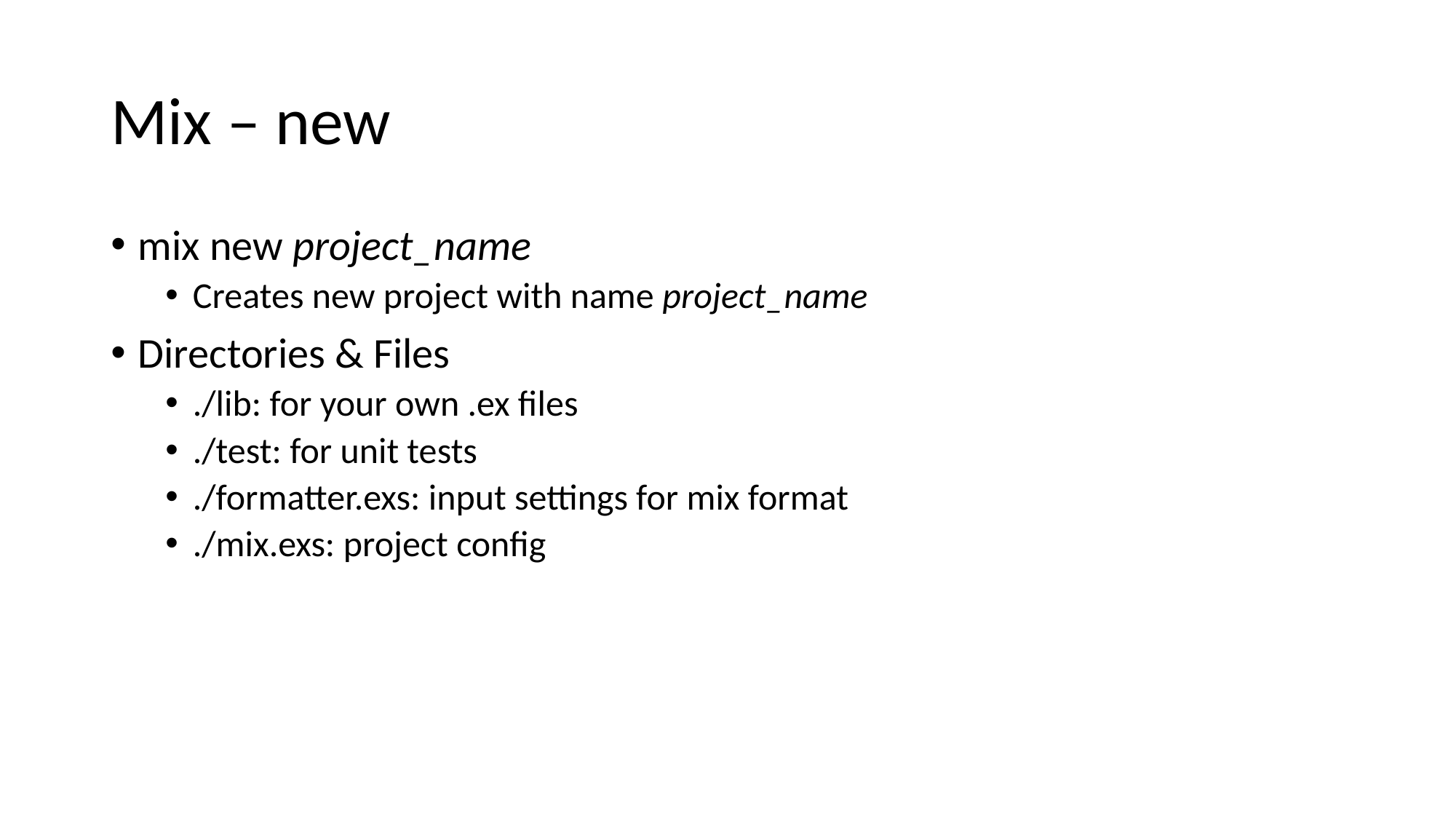

# Mix – new
mix new project_name
Creates new project with name project_name
Directories & Files
./lib: for your own .ex files
./test: for unit tests
./formatter.exs: input settings for mix format
./mix.exs: project config